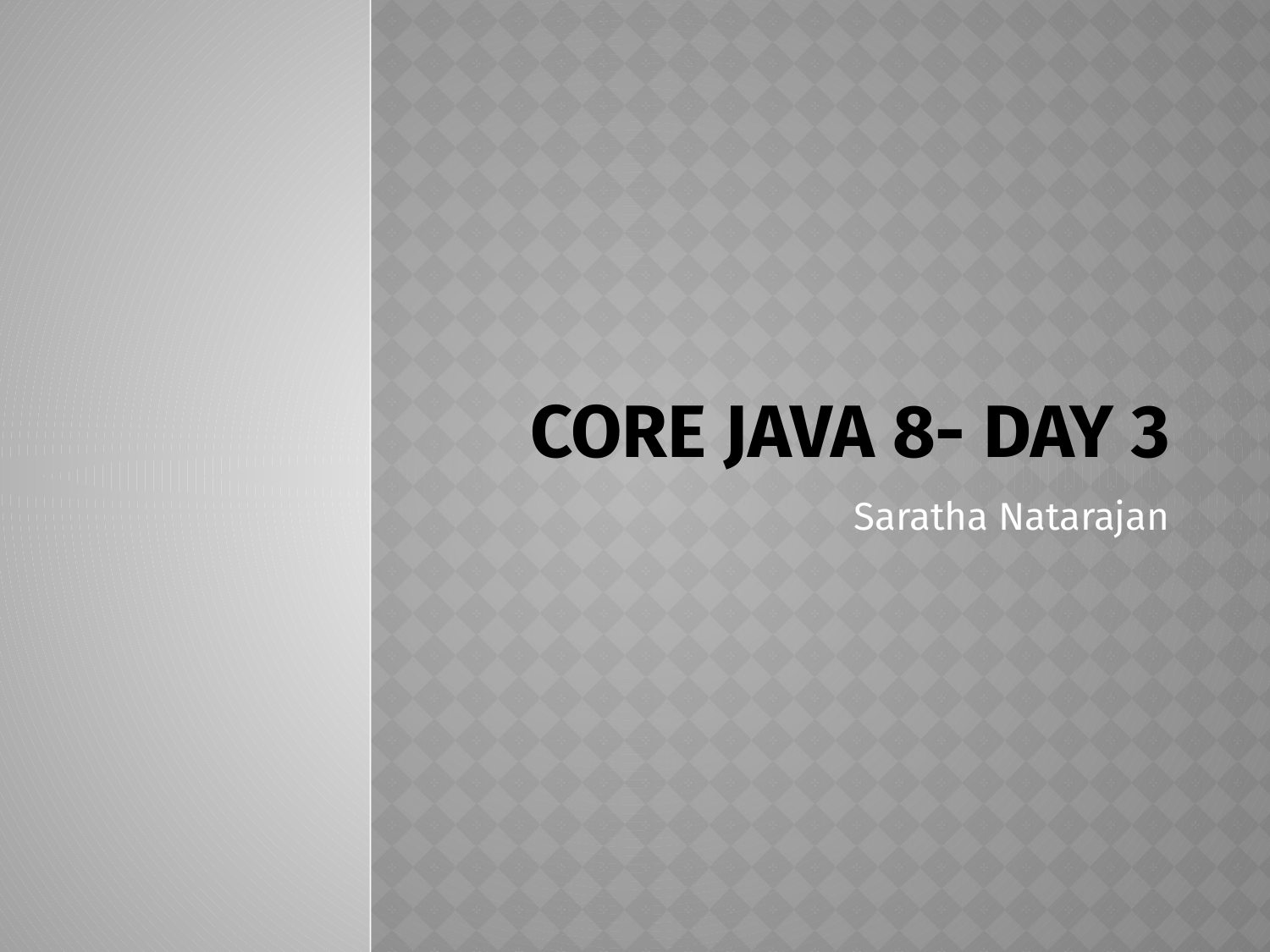

# CORE JAVA 8- day 3
Saratha Natarajan